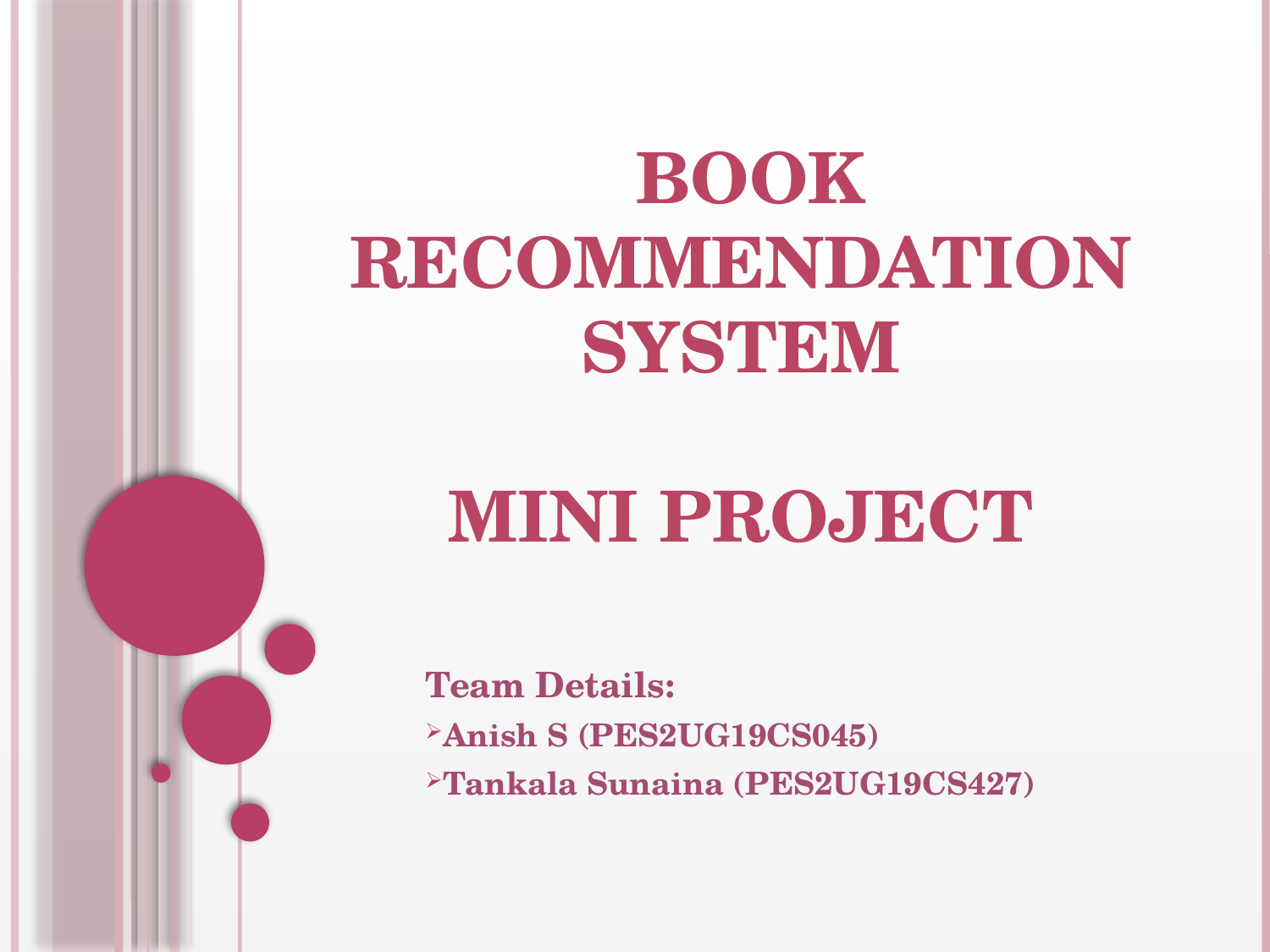

Book Recommendation System
Mini Project
Team Details:
Anish S (PES2UG19CS045)
Tankala Sunaina (PES2UG19CS427)